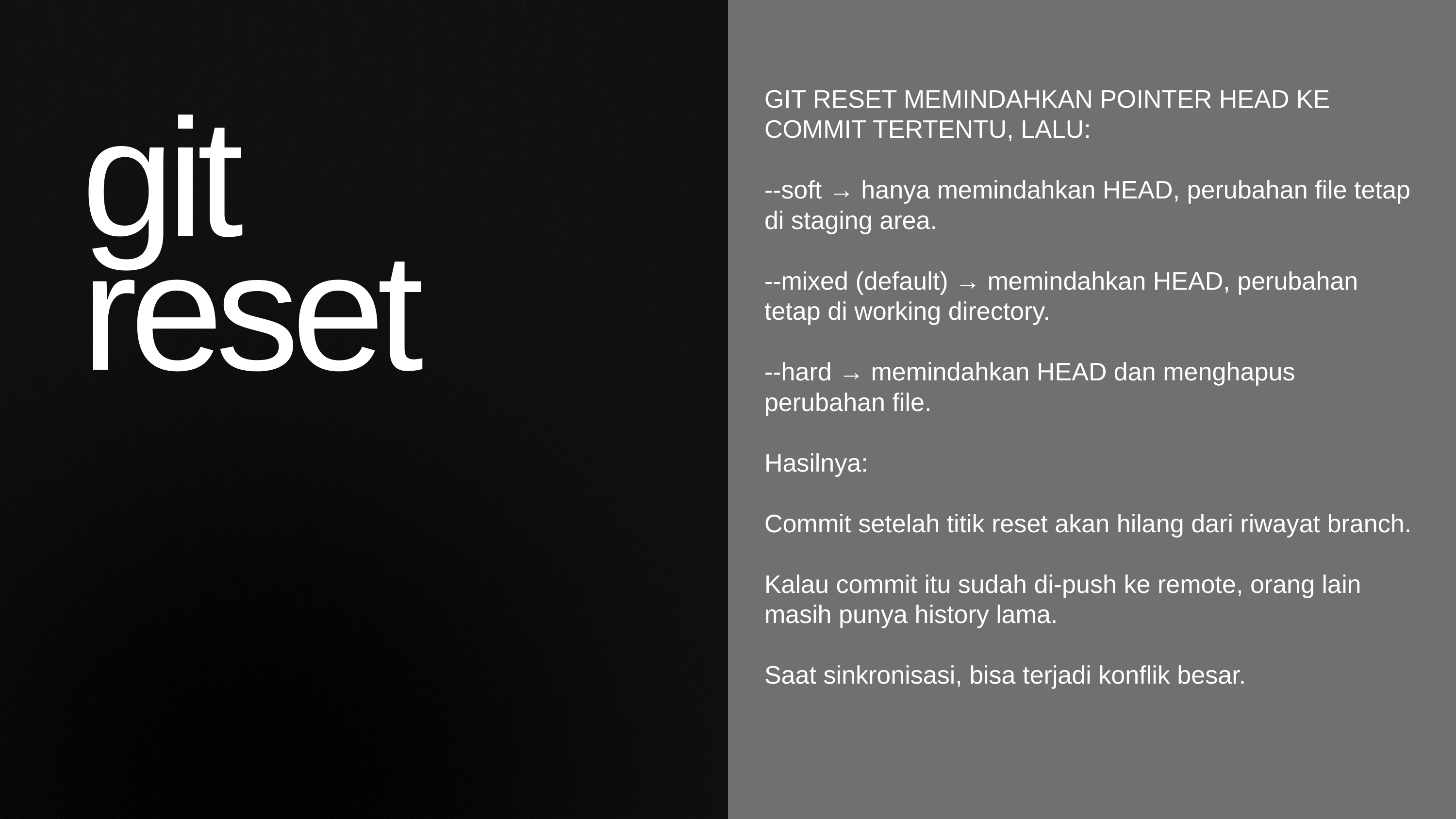

GIT RESET MEMINDAHKAN POINTER HEAD KE COMMIT TERTENTU, LALU:

--soft → hanya memindahkan HEAD, perubahan file tetap di staging area.

--mixed (default) → memindahkan HEAD, perubahan tetap di working directory.

--hard → memindahkan HEAD dan menghapus perubahan file.

Hasilnya:

Commit setelah titik reset akan hilang dari riwayat branch.

Kalau commit itu sudah di-push ke remote, orang lain masih punya history lama.

Saat sinkronisasi, bisa terjadi konflik besar.
git reset